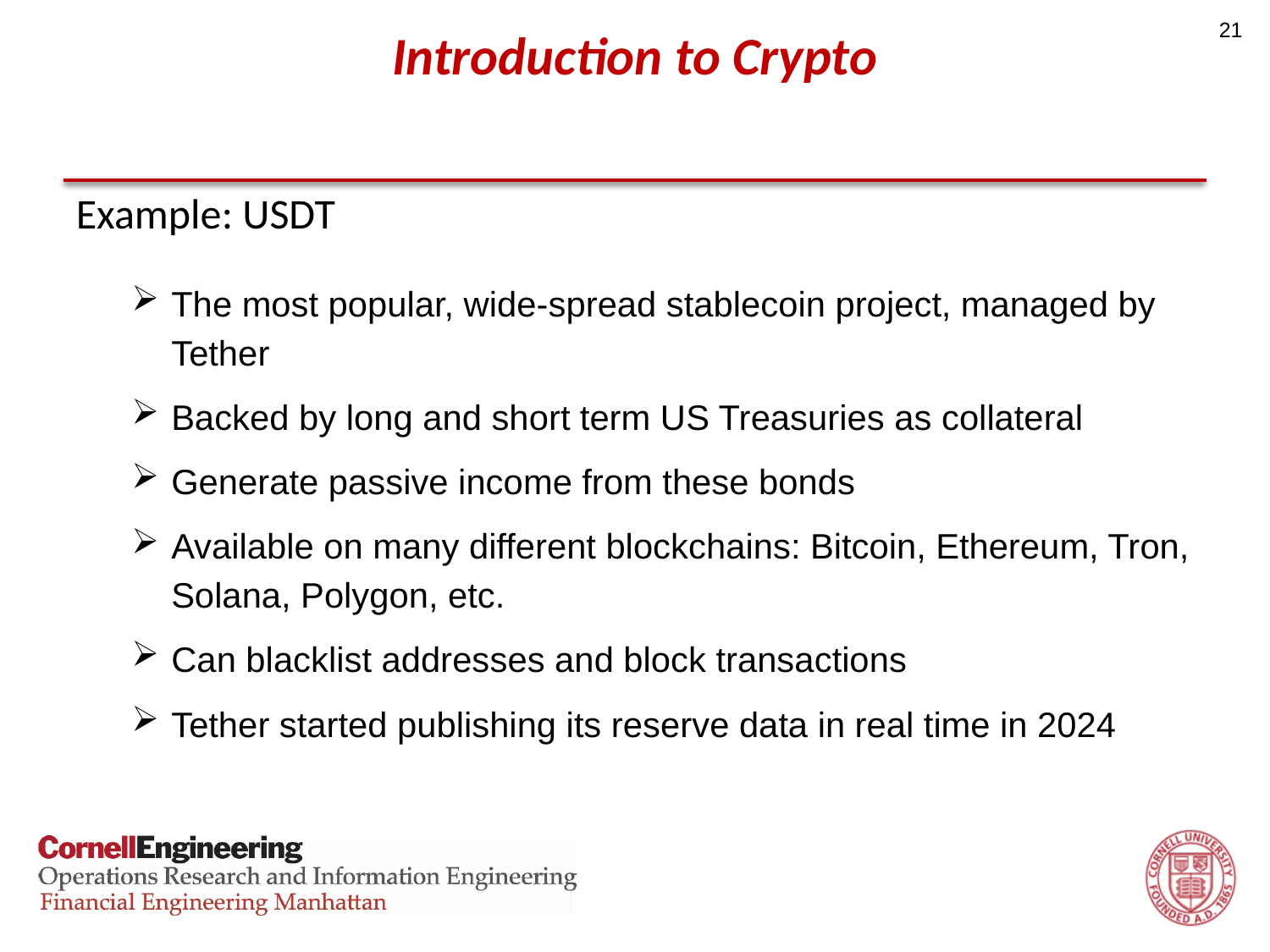

21
# Introduction to Crypto
Example: USDT

The most popular, wide-spread stablecoin project, managed by Tether
Backed by long and short term US Treasuries as collateral
Generate passive income from these bonds
Available on many different blockchains: Bitcoin, Ethereum, Tron, Solana, Polygon, etc.
Can blacklist addresses and block transactions
Tether started publishing its reserve data in real time in 2024